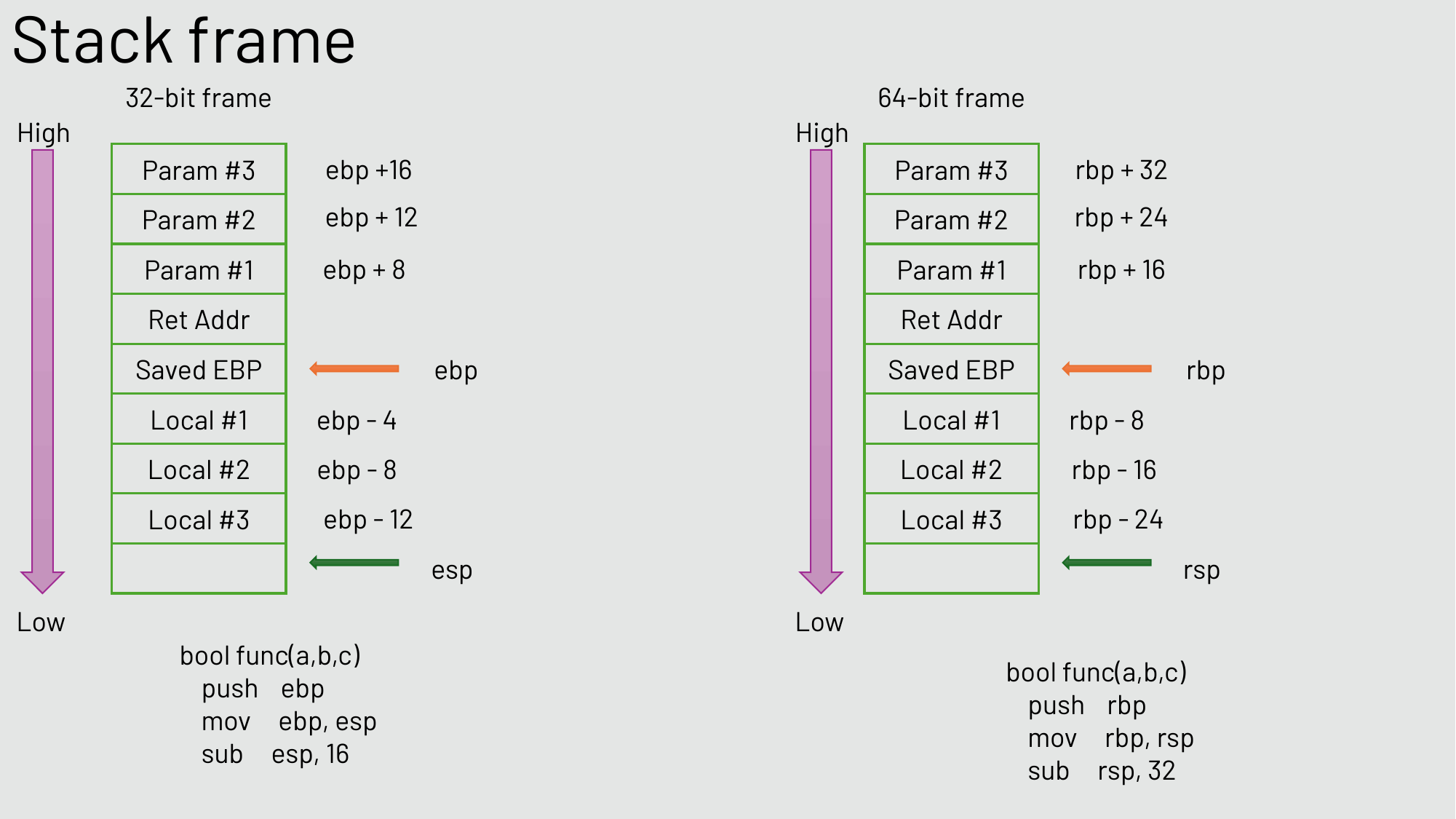

# Stack frame
32-bit frame
64-bit frame
High
High
Param #3
Param #3
ebp +16
rbp + 32

Param #2
ebp + 12
Param #2
rbp + 24
Param #1
Param #1
ebp + 8
rbp + 16
Ret Addr
Ret Addr
Saved EBP
Saved EBP
ebp
rbp

Local #1
Local #1
ebp - 4
rbp - 8
Local #2
Local #2
ebp - 8
rbp - 16
Local #3
Local #3
ebp - 12
rbp - 24

esp
rsp

Low
Low
bool func(a,b,c)
    push    ebp
    mov     ebp, esp
    sub     esp, 16
bool func(a,b,c)
    push    rbp
    mov     rbp, rsp
    sub     rsp, 32